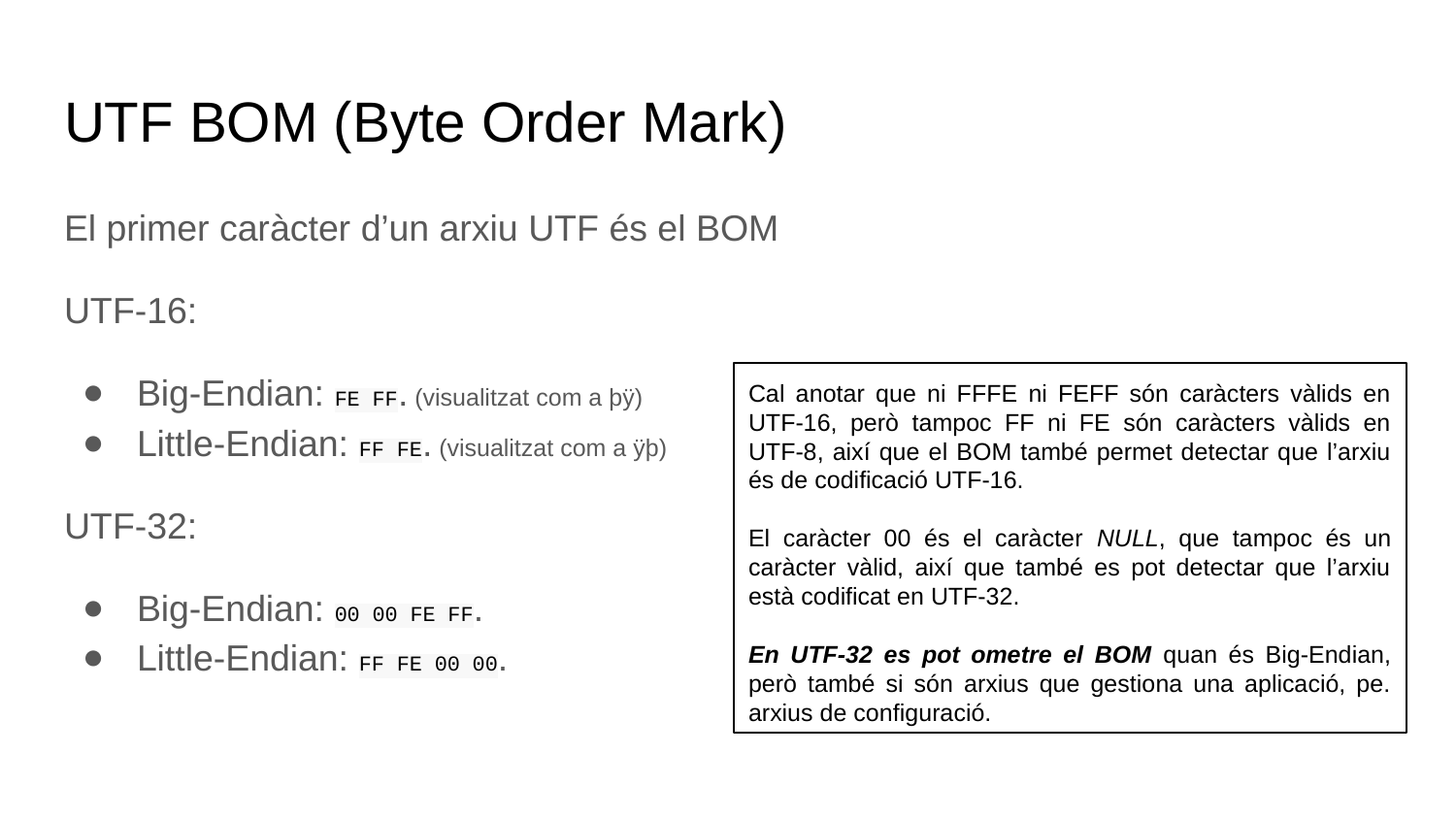

# UTF BOM (Byte Order Mark)
El primer caràcter d’un arxiu UTF és el BOM
UTF-16:
Big-Endian: FE FF. (visualitzat com a þÿ)
Little-Endian: FF FE. (visualitzat com a ÿþ)
UTF-32:
Big-Endian: 00 00 FE FF.
Little-Endian: FF FE 00 00.

Cal anotar que ni FFFE ni FEFF són caràcters vàlids en UTF-16, però tampoc FF ni FE són caràcters vàlids en UTF-8, així que el BOM també permet detectar que l’arxiu és de codificació UTF-16.

El caràcter 00 és el caràcter NULL, que tampoc és un caràcter vàlid, així que també es pot detectar que l’arxiu està codificat en UTF-32.

En UTF-32 es pot ometre el BOM quan és Big-Endian, però també si són arxius que gestiona una aplicació, pe. arxius de configuració.